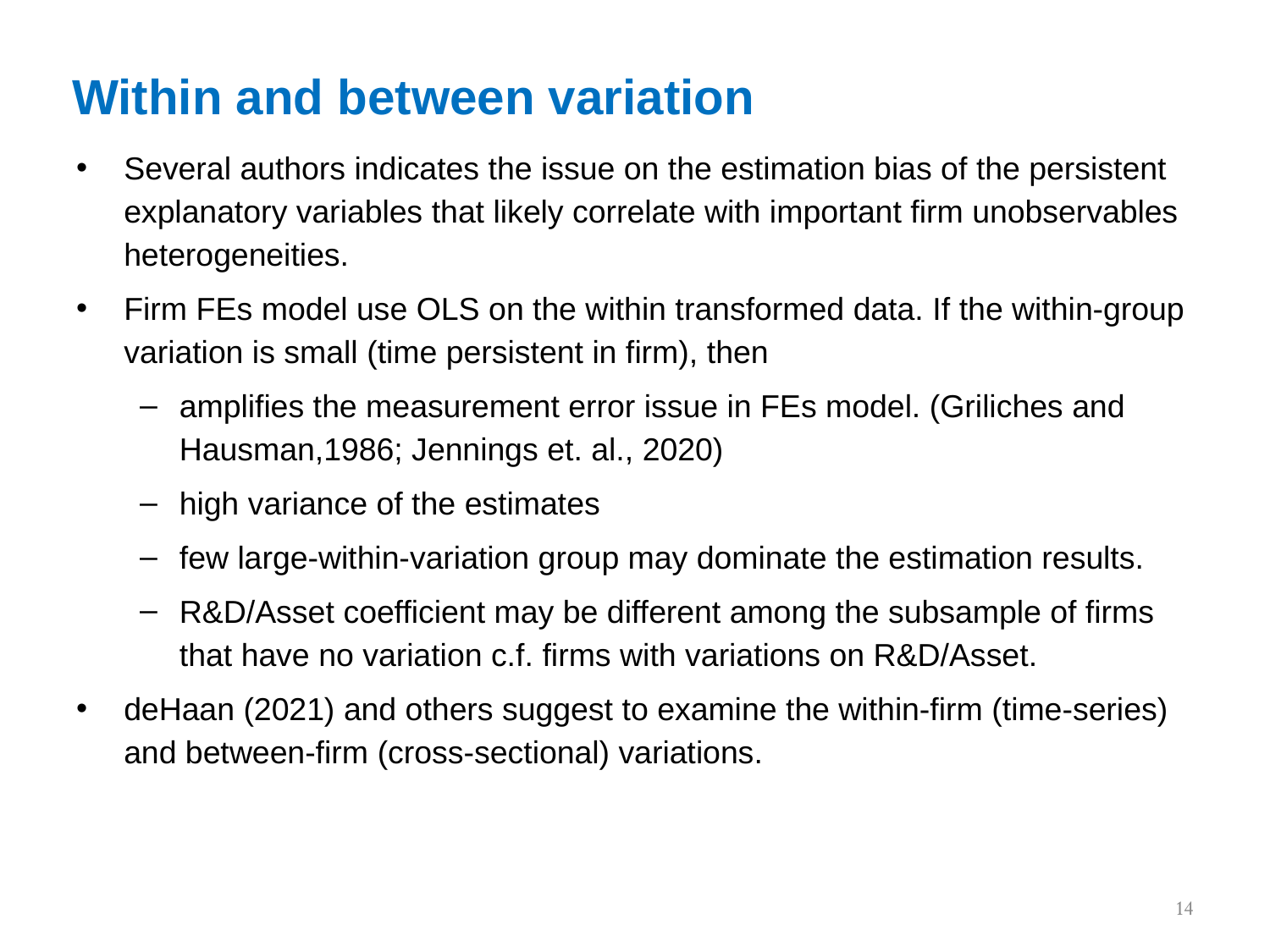

# Within and between variation
Several authors indicates the issue on the estimation bias of the persistent explanatory variables that likely correlate with important firm unobservables heterogeneities.
Firm FEs model use OLS on the within transformed data. If the within-group variation is small (time persistent in firm), then
amplifies the measurement error issue in FEs model. (Griliches and Hausman,1986; Jennings et. al., 2020)
high variance of the estimates
few large-within-variation group may dominate the estimation results.
R&D/Asset coefficient may be different among the subsample of firms that have no variation c.f. firms with variations on R&D/Asset.
deHaan (2021) and others suggest to examine the within-firm (time-series) and between-firm (cross-sectional) variations.

14